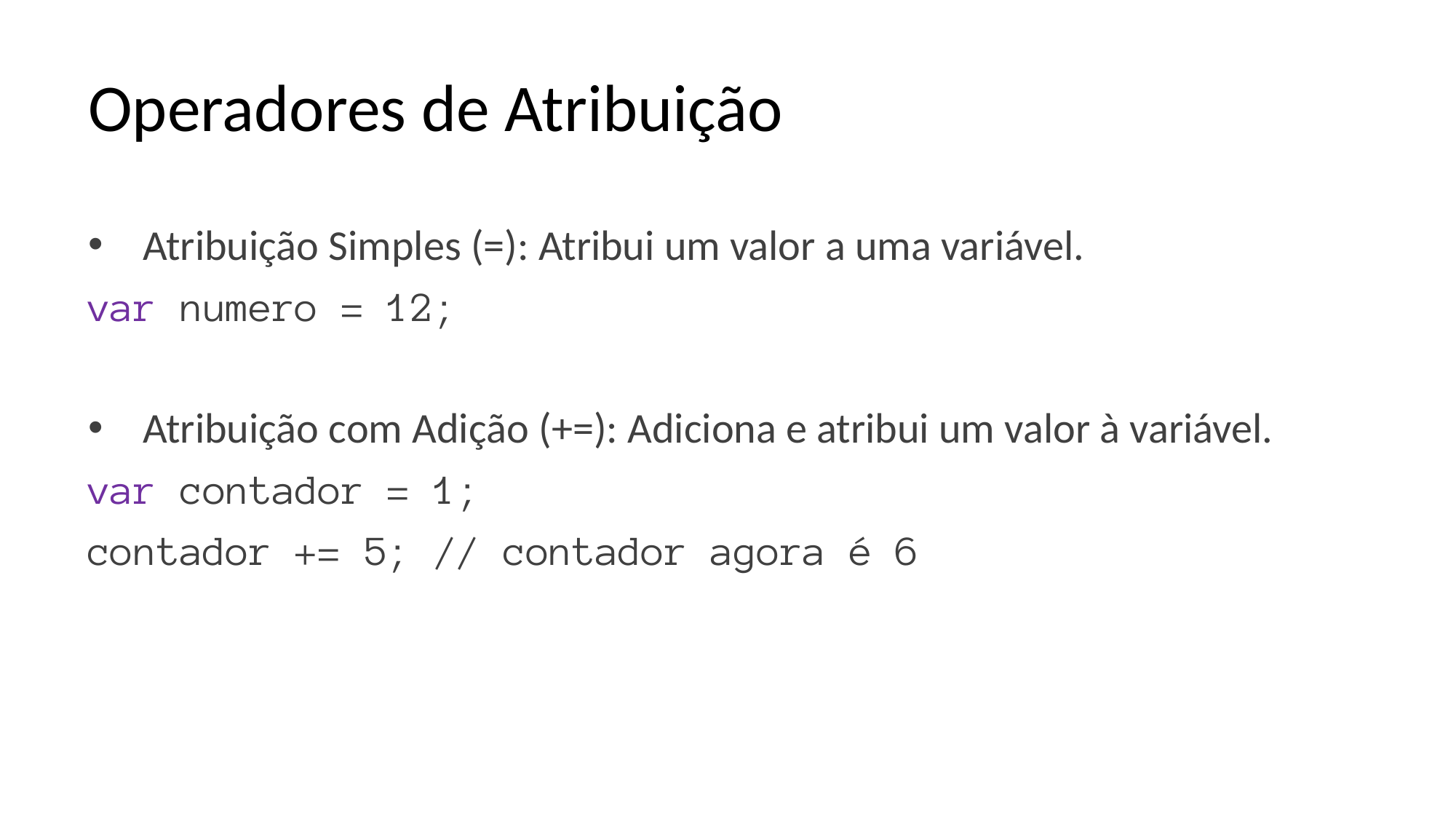

# Operadores de Atribuição
Atribuição Simples (=): Atribui um valor a uma variável.
var numero = 12;

Atribuição com Adição (+=): Adiciona e atribui um valor à variável.
var contador = 1;
contador += 5; // contador agora é 6